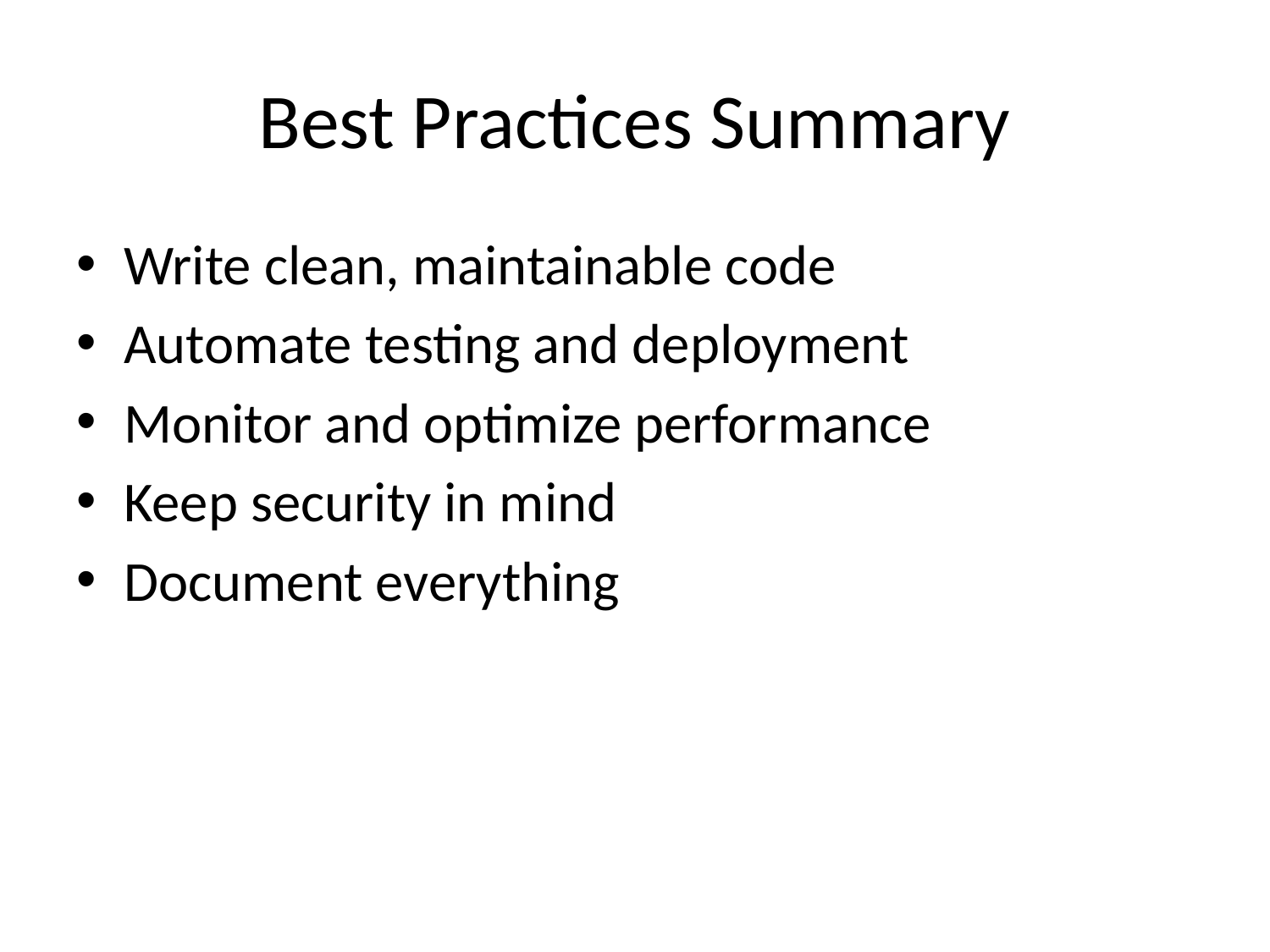

# Best Practices Summary
Write clean, maintainable code
Automate testing and deployment
Monitor and optimize performance
Keep security in mind
Document everything